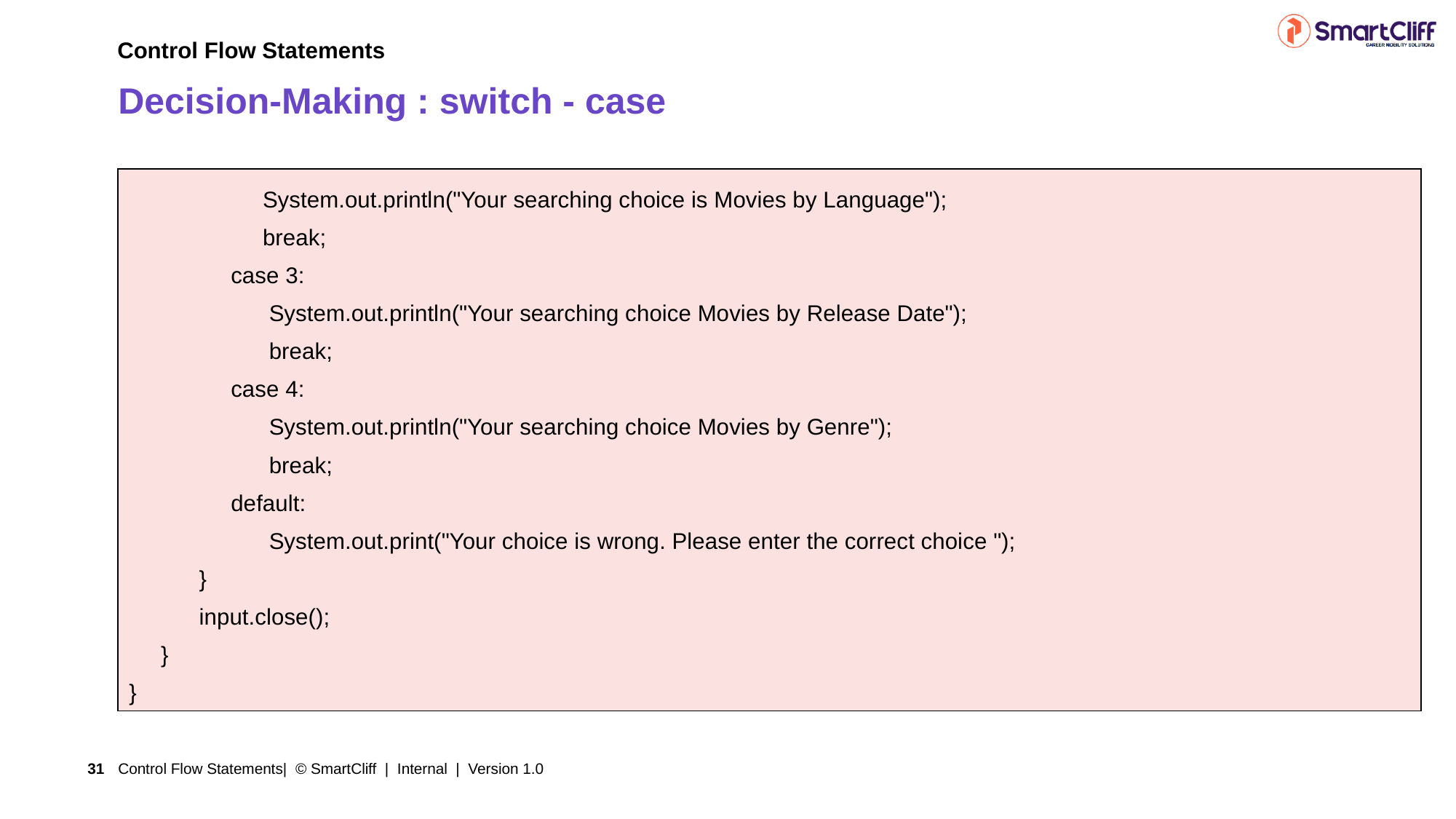

Control Flow Statements
# Decision-Making : switch - case
| System.out.println("Your searching choice is Movies by Language"); break; case 3: System.out.println("Your searching choice Movies by Release Date"); break; case 4: System.out.println("Your searching choice Movies by Genre"); break; default: System.out.print("Your choice is wrong. Please enter the correct choice "); } input.close(); } } |
| --- |

Control Flow Statements|  © SmartCliff  |  Internal  |  Version 1.0
31